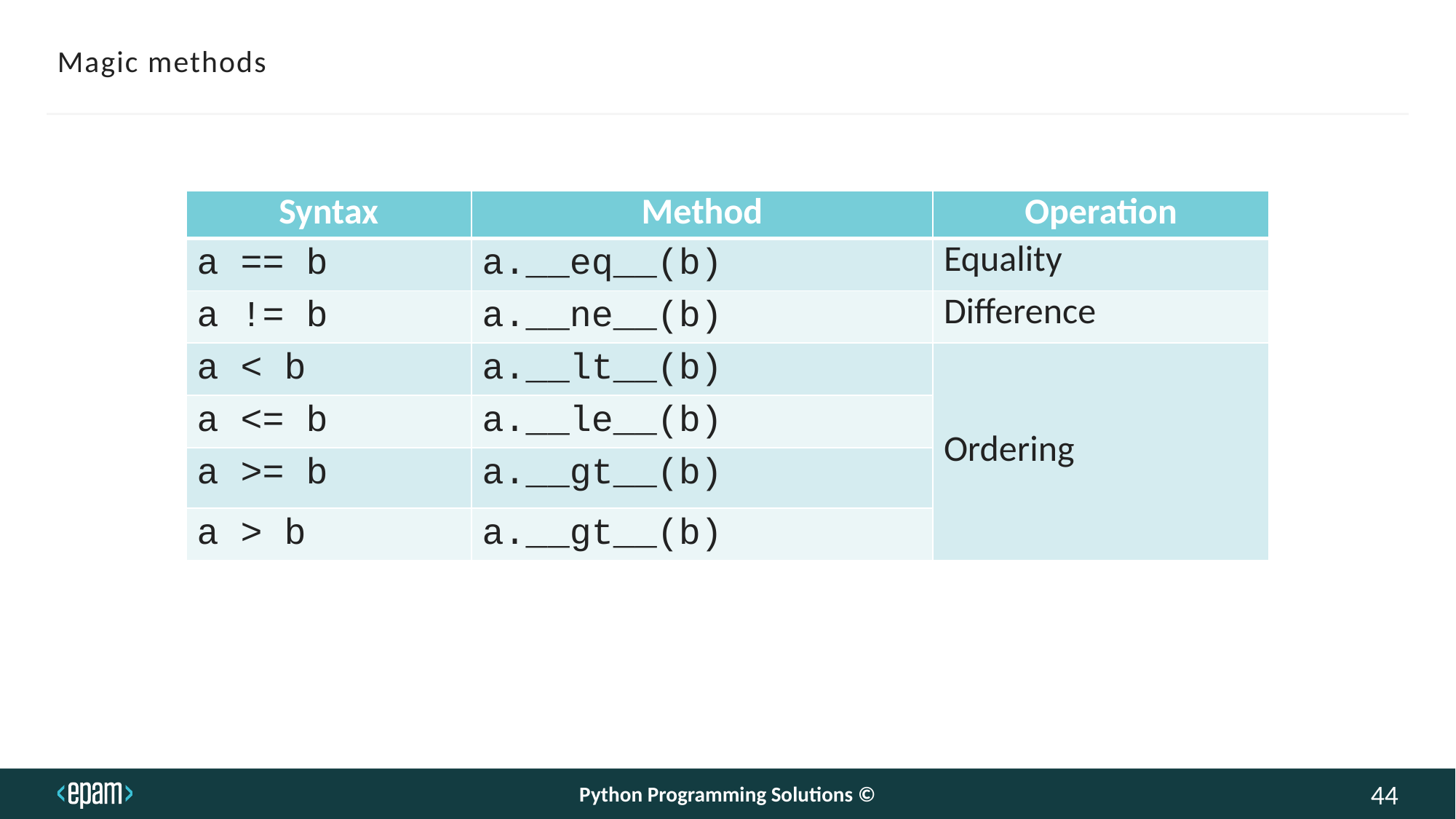

# Magic methods
| Syntax | Method | Operation |
| --- | --- | --- |
| a == b | a.\_\_eq\_\_(b) | Equality |
| a != b | a.\_\_ne\_\_(b) | Difference |
| a < b | a.\_\_lt\_\_(b) | Ordering |
| a <= b | a.\_\_le\_\_(b) | Ordering |
| a >= b | a.\_\_gt\_\_(b) | Ordering |
| a > b | a.\_\_gt\_\_(b) |  |

Python Programming Solutions ©
44